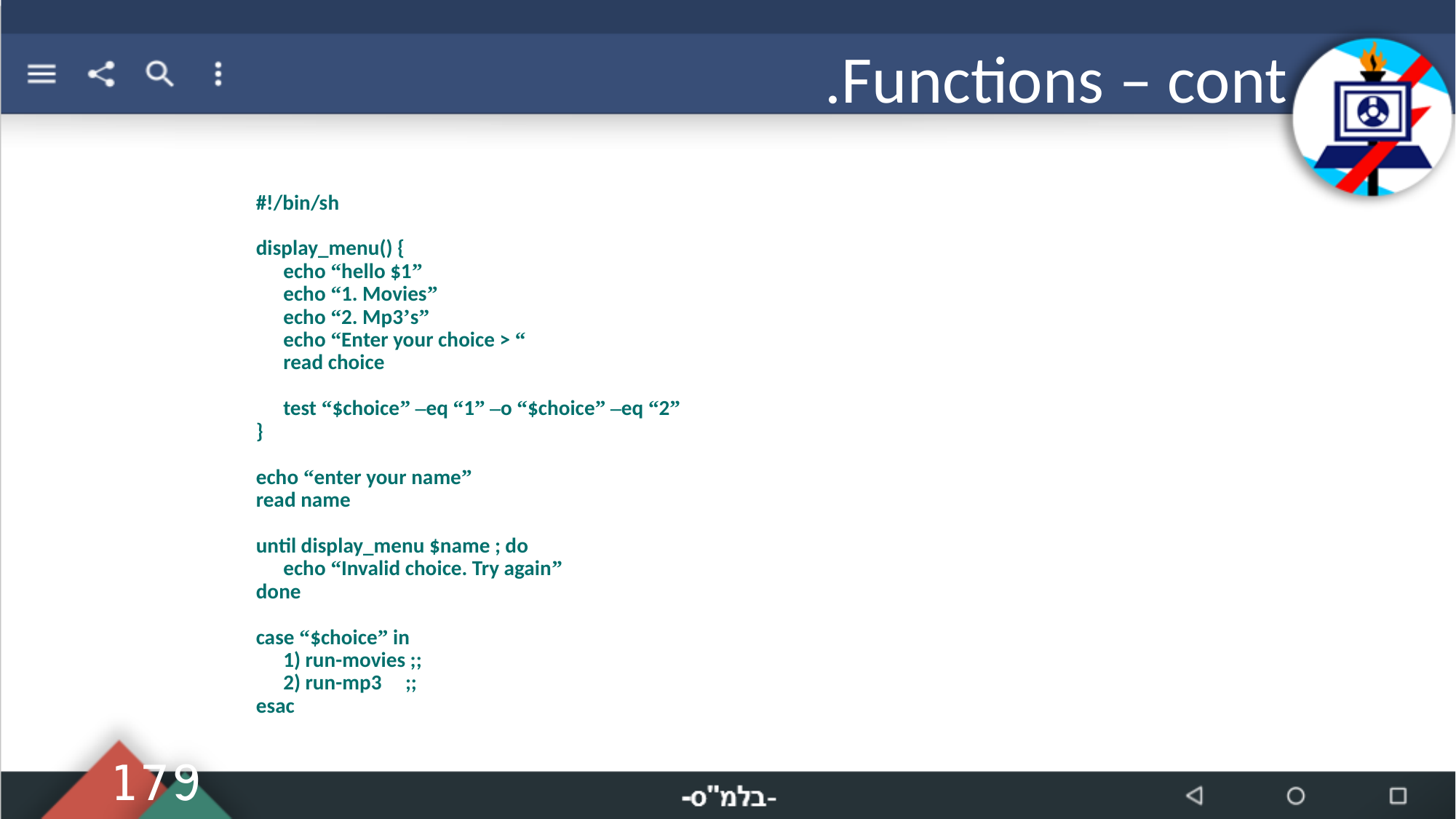

# Functions – cont.
#!/bin/sh

display_menu() {
	echo “hello $1”
	echo “1. Movies”
	echo “2. Mp3’s”
	echo “Enter your choice > “
 	read choice

	test “$choice” –eq “1” –o “$choice” –eq “2”
}

echo “enter your name”
read name

until display_menu $name ; do
	echo “Invalid choice. Try again”
done

case “$choice” in
	1) run-movies ;;
	2) run-mp3     ;;
esac
179